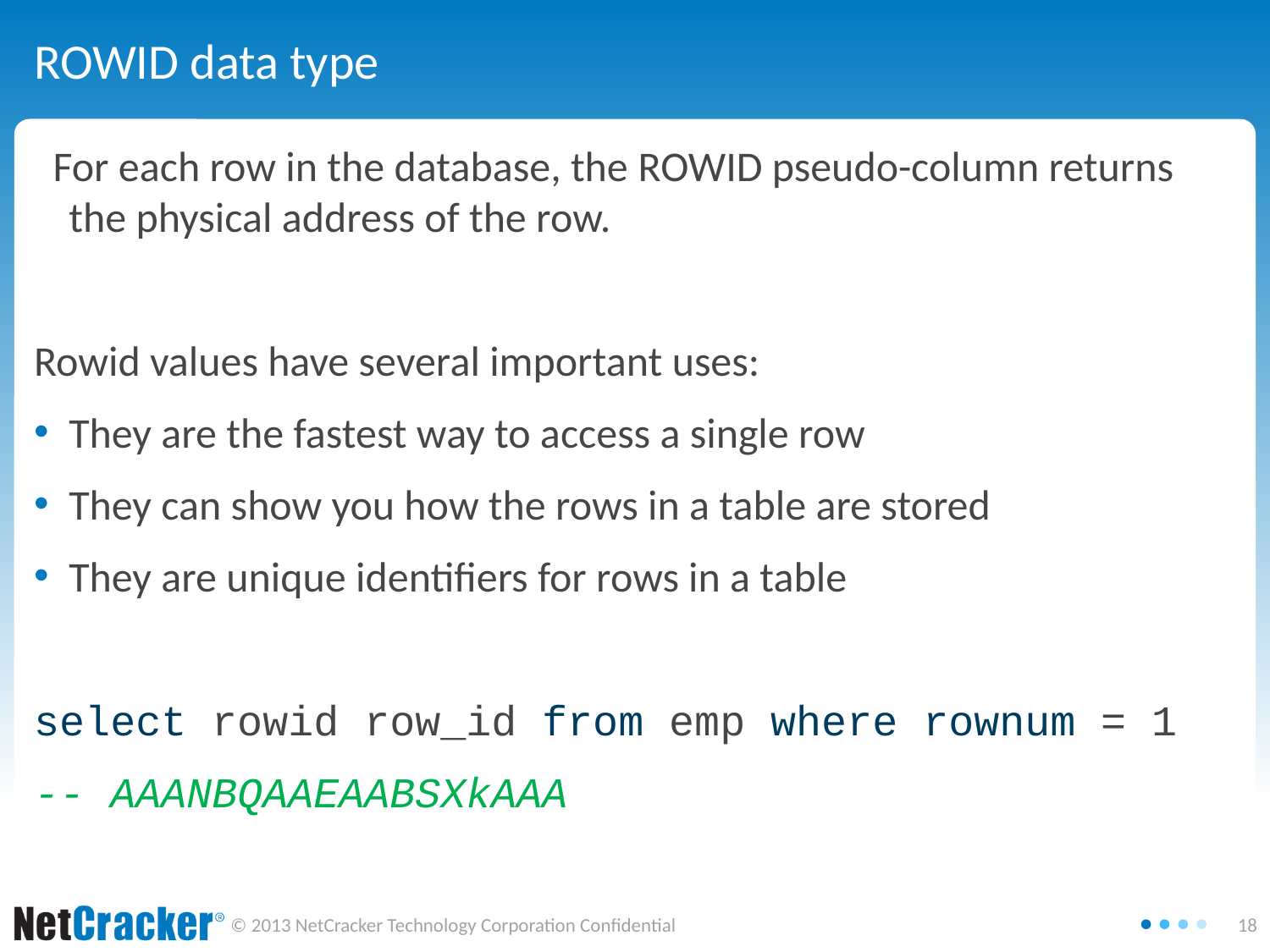

# ROWID data type
  For each row in the database, the ROWID pseudo-column returns the physical address of the row.

Rowid values have several important uses:
They are the fastest way to access a single row
They can show you how the rows in a table are stored
They are unique identifiers for rows in a table

select rowid row_id from emp where rownum = 1
-- AAANBQAAEAABSXkAAA